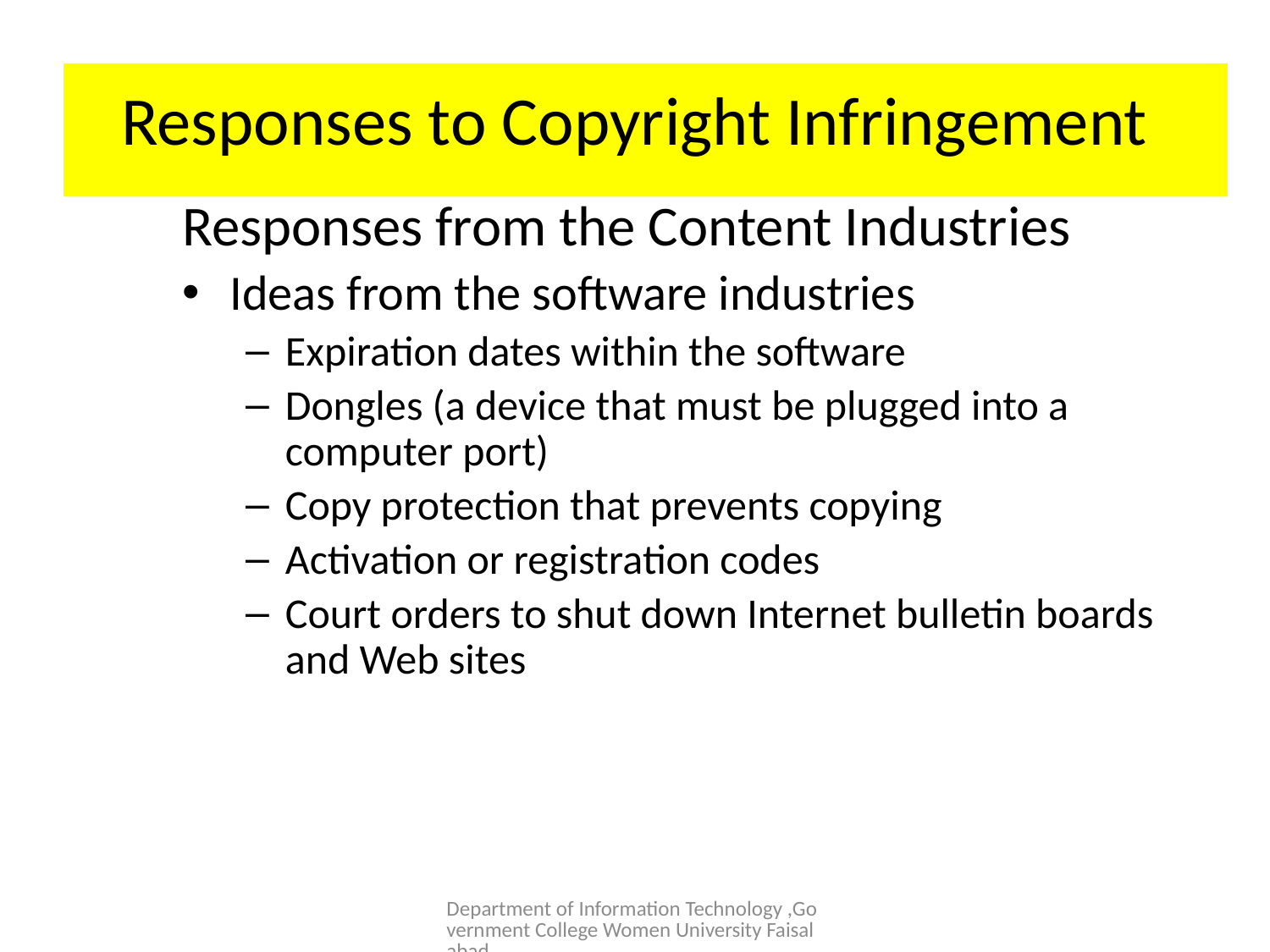

# Responses to Copyright Infringement

Responses from the Content Industries
Ideas from the software industries
Expiration dates within the software
Dongles (a device that must be plugged into a computer port)
Copy protection that prevents copying
Activation or registration codes
Court orders to shut down Internet bulletin boards and Web sites
Department of Information Technology ,Government College Women University Faisalabad